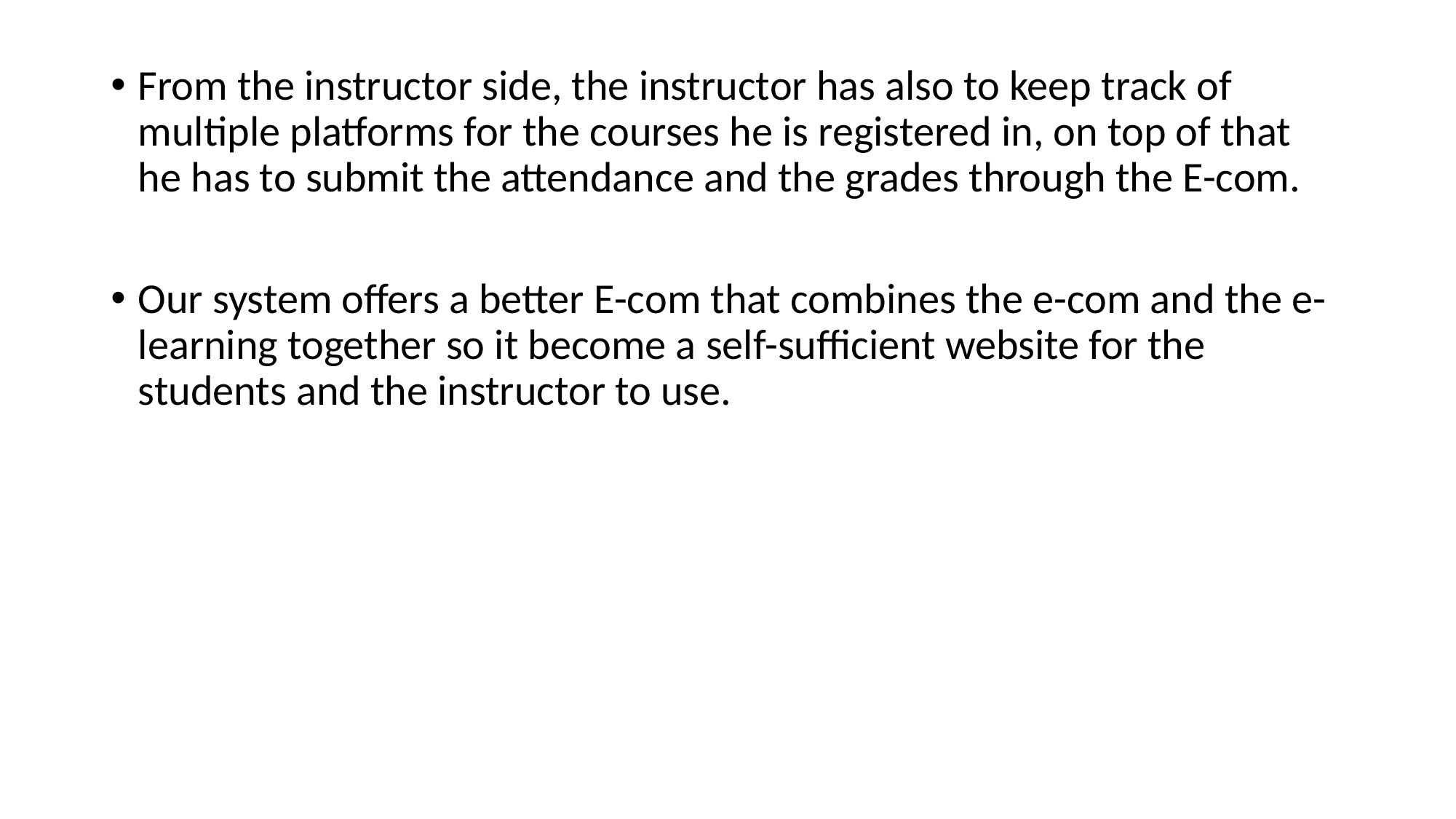

From the instructor side, the instructor has also to keep track of multiple platforms for the courses he is registered in, on top of that he has to submit the attendance and the grades through the E-com.

Our system offers a better E-com that combines the e-com and the e-learning together so it become a self-sufficient website for the students and the instructor to use.